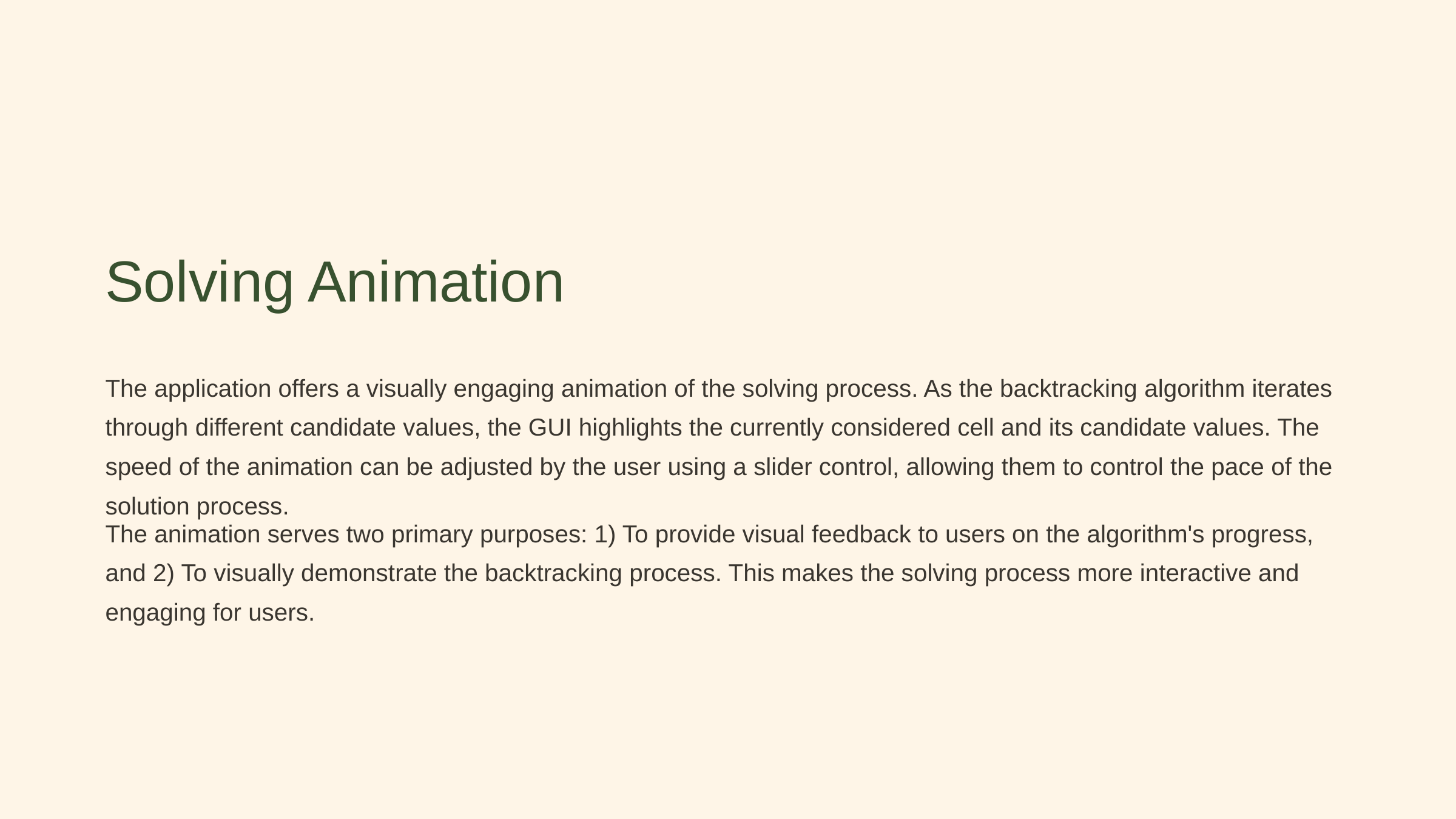

Solving Animation
The application offers a visually engaging animation of the solving process. As the backtracking algorithm iterates through different candidate values, the GUI highlights the currently considered cell and its candidate values. The speed of the animation can be adjusted by the user using a slider control, allowing them to control the pace of the solution process.
The animation serves two primary purposes: 1) To provide visual feedback to users on the algorithm's progress, and 2) To visually demonstrate the backtracking process. This makes the solving process more interactive and engaging for users.